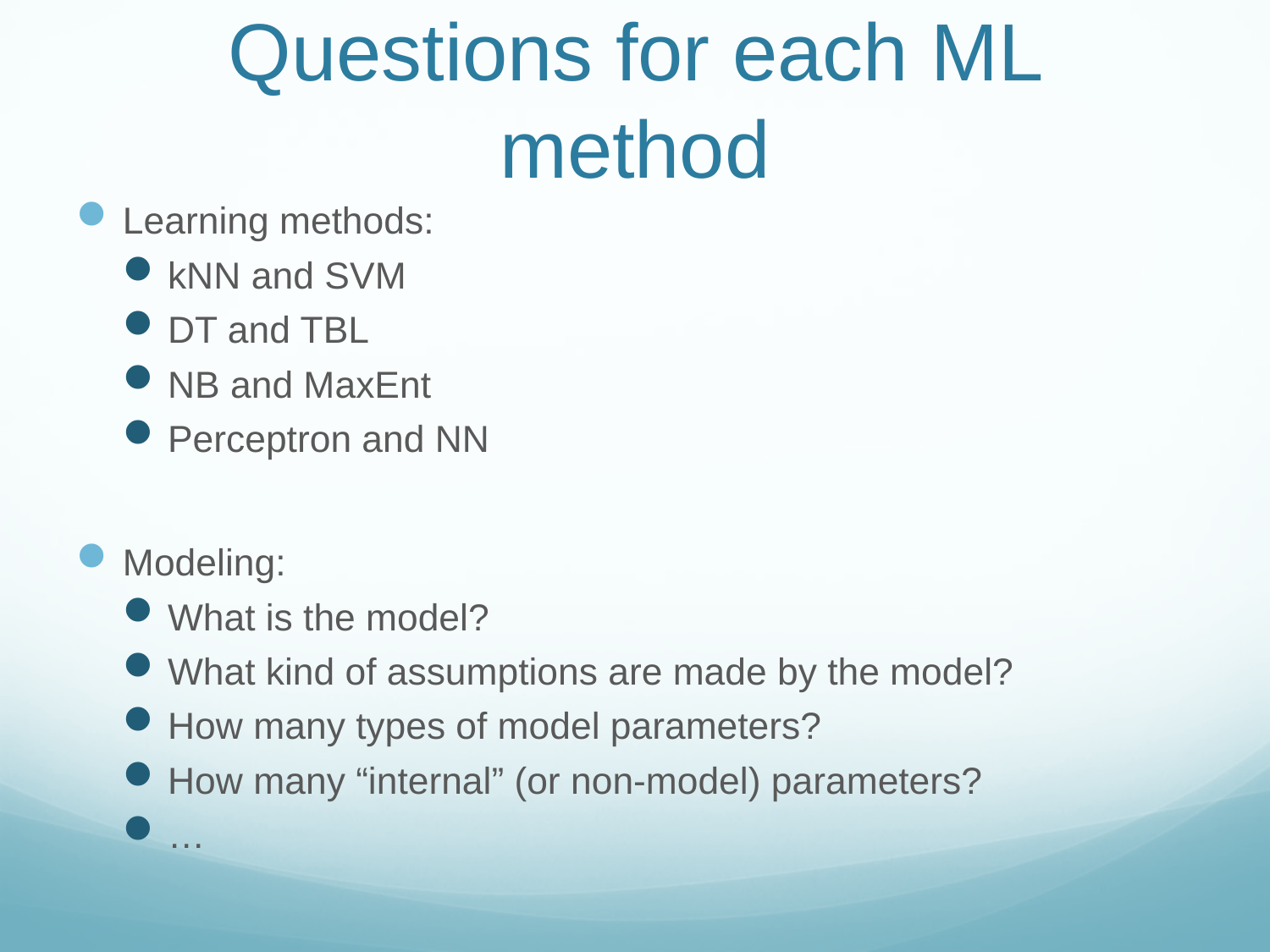

# Questions for each ML method
Learning methods:
kNN and SVM
DT and TBL
NB and MaxEnt
Perceptron and NN

Modeling:
What is the model?
What kind of assumptions are made by the model?
How many types of model parameters?
How many “internal” (or non-model) parameters?
…